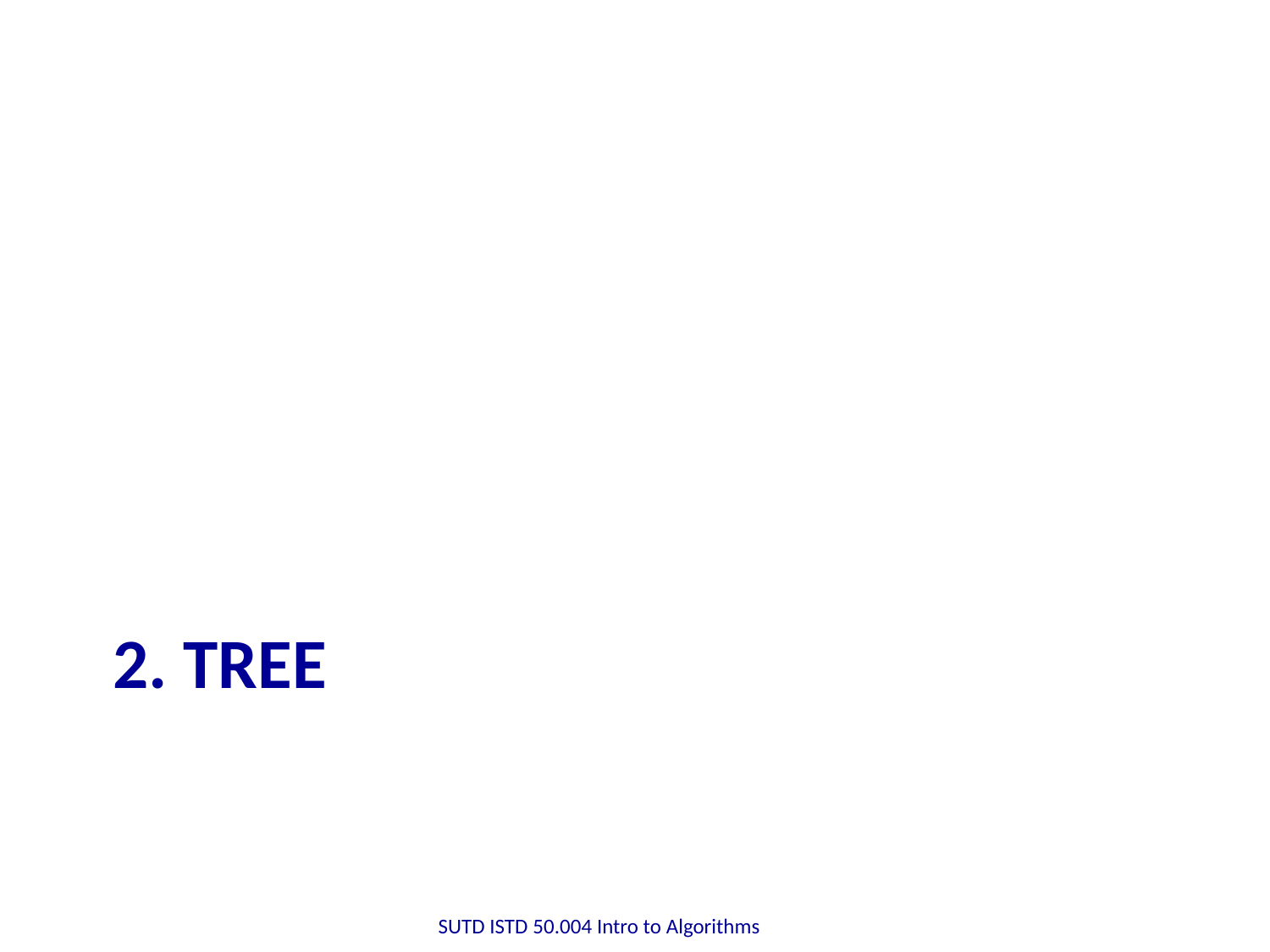

# 2. TREE
SUTD ISTD 50.004 Intro to Algorithms